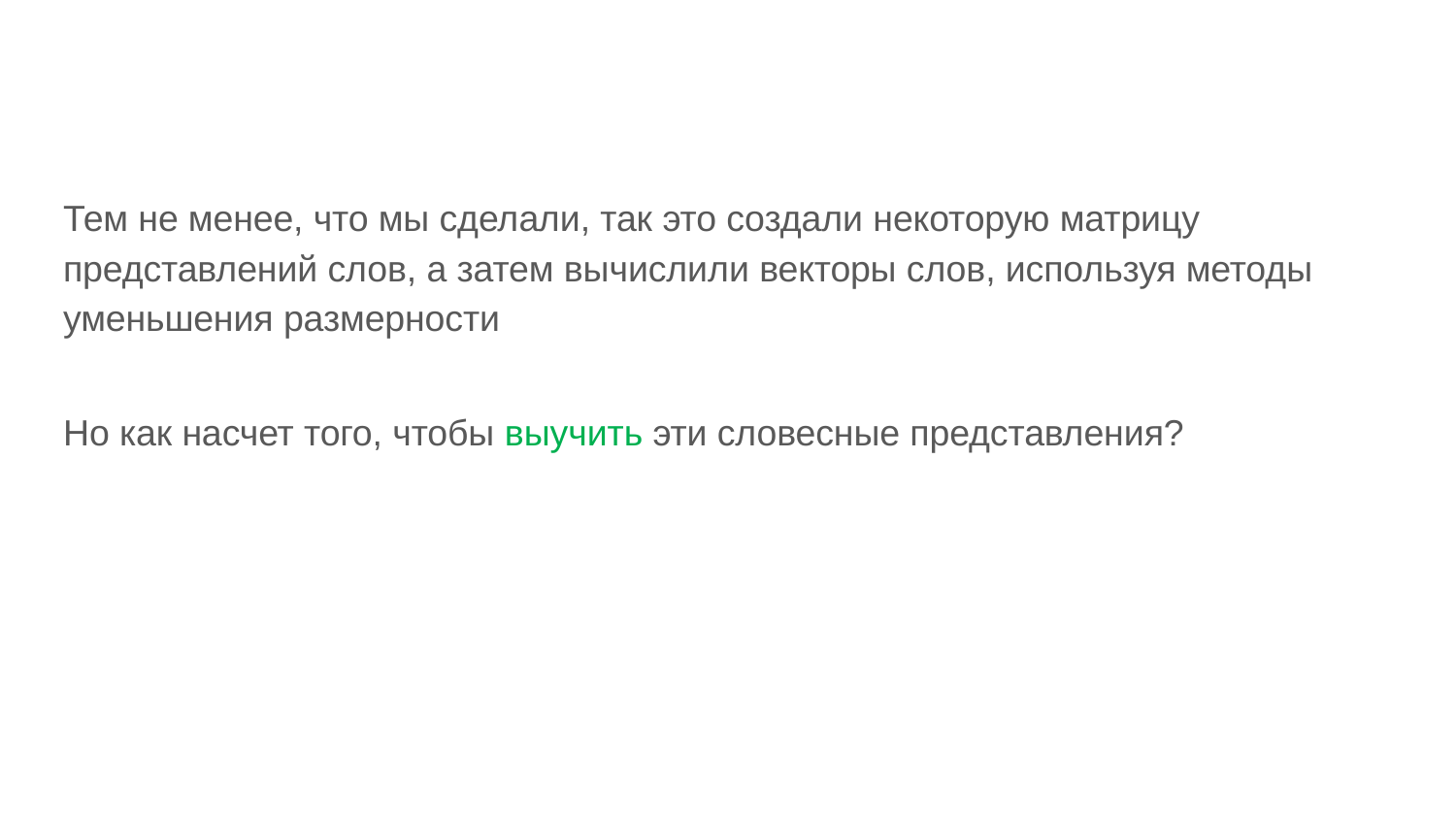

# Тем не менее, что мы сделали, так это создали некоторую матрицу представлений слов, а затем вычислили векторы слов, используя методы уменьшения размерности
Но как насчет того, чтобы выучить эти словесные представления?